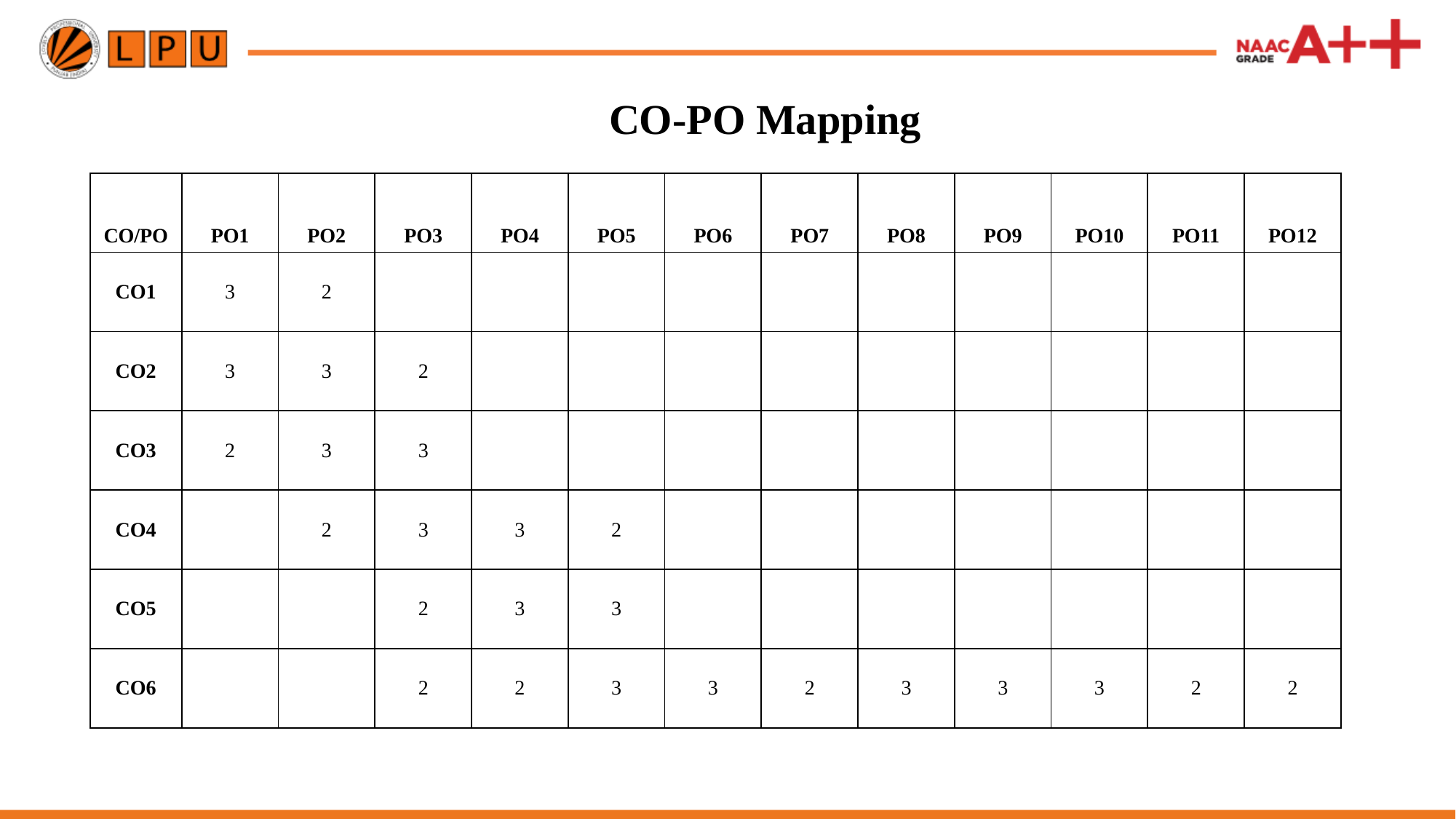

# CO-PO Mapping
| CO/PO | PO1 | PO2 | PO3 | PO4 | PO5 | PO6 | PO7 | PO8 | PO9 | PO10 | PO11 | PO12 |
| --- | --- | --- | --- | --- | --- | --- | --- | --- | --- | --- | --- | --- |
| CO1 | 3 | 2 |  |  |  |  |  |  |  |  |  |  |
| CO2 | 3 | 3 | 2 |  |  |  |  |  |  |  |  |  |
| CO3 | 2 | 3 | 3 |  |  |  |  |  |  |  |  |  |
| CO4 |  | 2 | 3 | 3 | 2 |  |  |  |  |  |  |  |
| CO5 |  |  | 2 | 3 | 3 |  |  |  |  |  |  |  |
| CO6 |  |  | 2 | 2 | 3 | 3 | 2 | 3 | 3 | 3 | 2 | 2 |